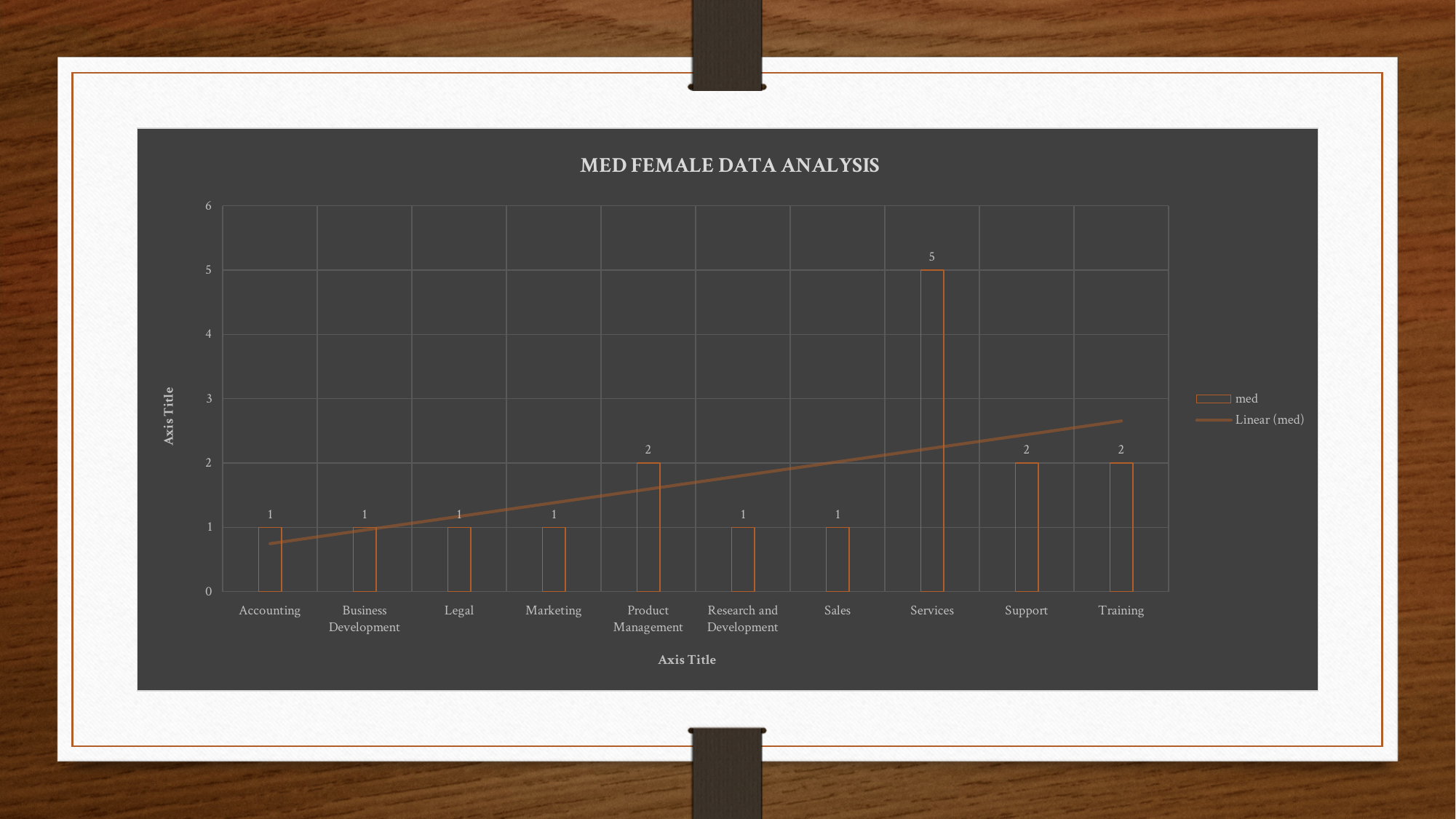

### Chart:  MED FEMALE DATA ANALYSIS

| Category | med |
|---|---|
| Accounting | 1.0 |
| Business Development | 1.0 |
| Legal | 1.0 |
| Marketing | 1.0 |
| Product Management | 2.0 |
| Research and Development | 1.0 |
| Sales | 1.0 |
| Services | 5.0 |
| Support | 2.0 |
| Training | 2.0 |